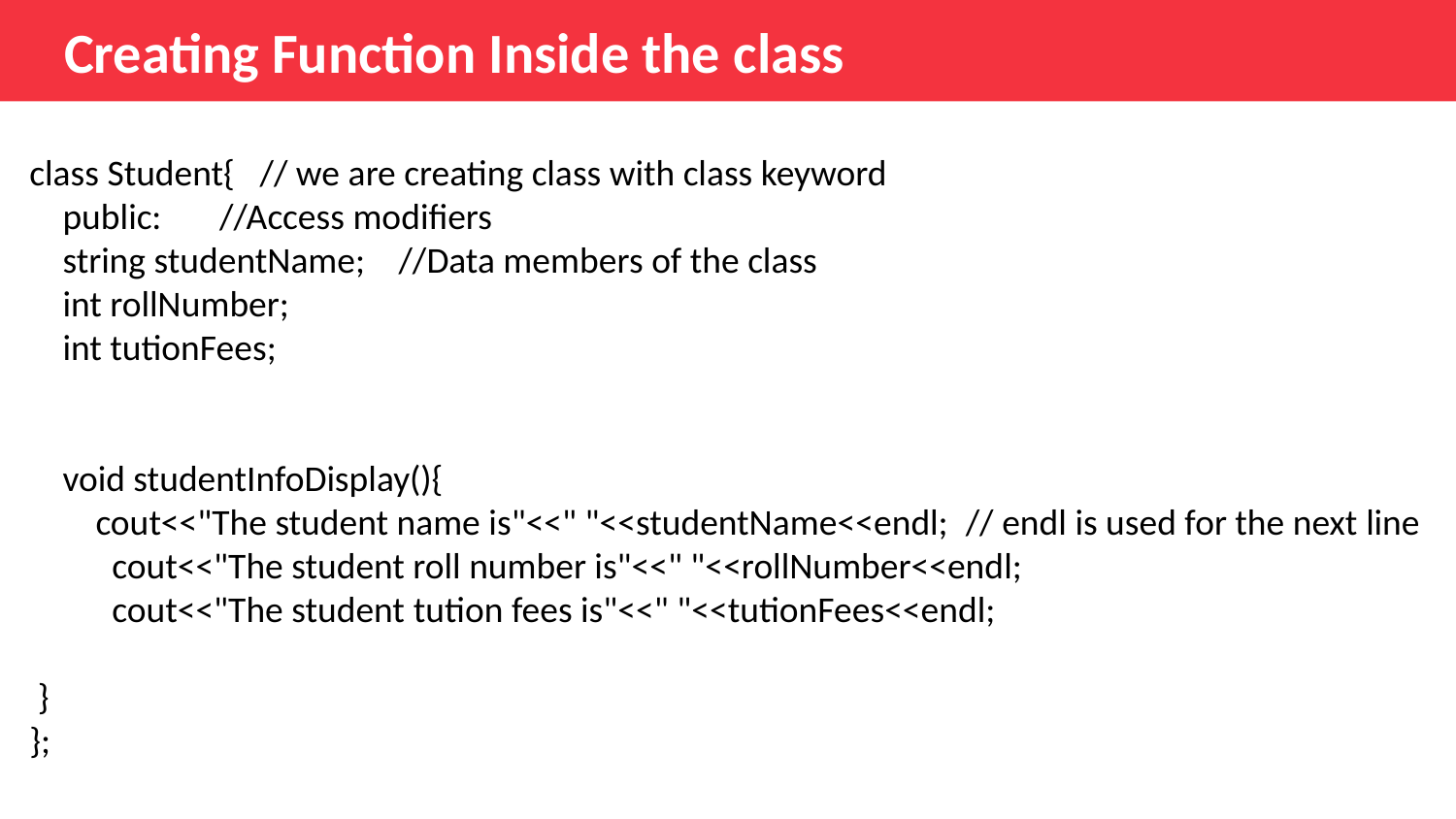

Creating Function Inside the class
class Student{   // we are creating class with class keyword
    public:       //Access modifiers
    string studentName;    //Data members of the class
    int rollNumber;
    int tutionFees;

    void studentInfoDisplay(){
        cout<<"The student name is"<<" "<<studentName<<endl;  // endl is used for the next line
          cout<<"The student roll number is"<<" "<<rollNumber<<endl;
          cout<<"The student tution fees is"<<" "<<tutionFees<<endl;
 }
};